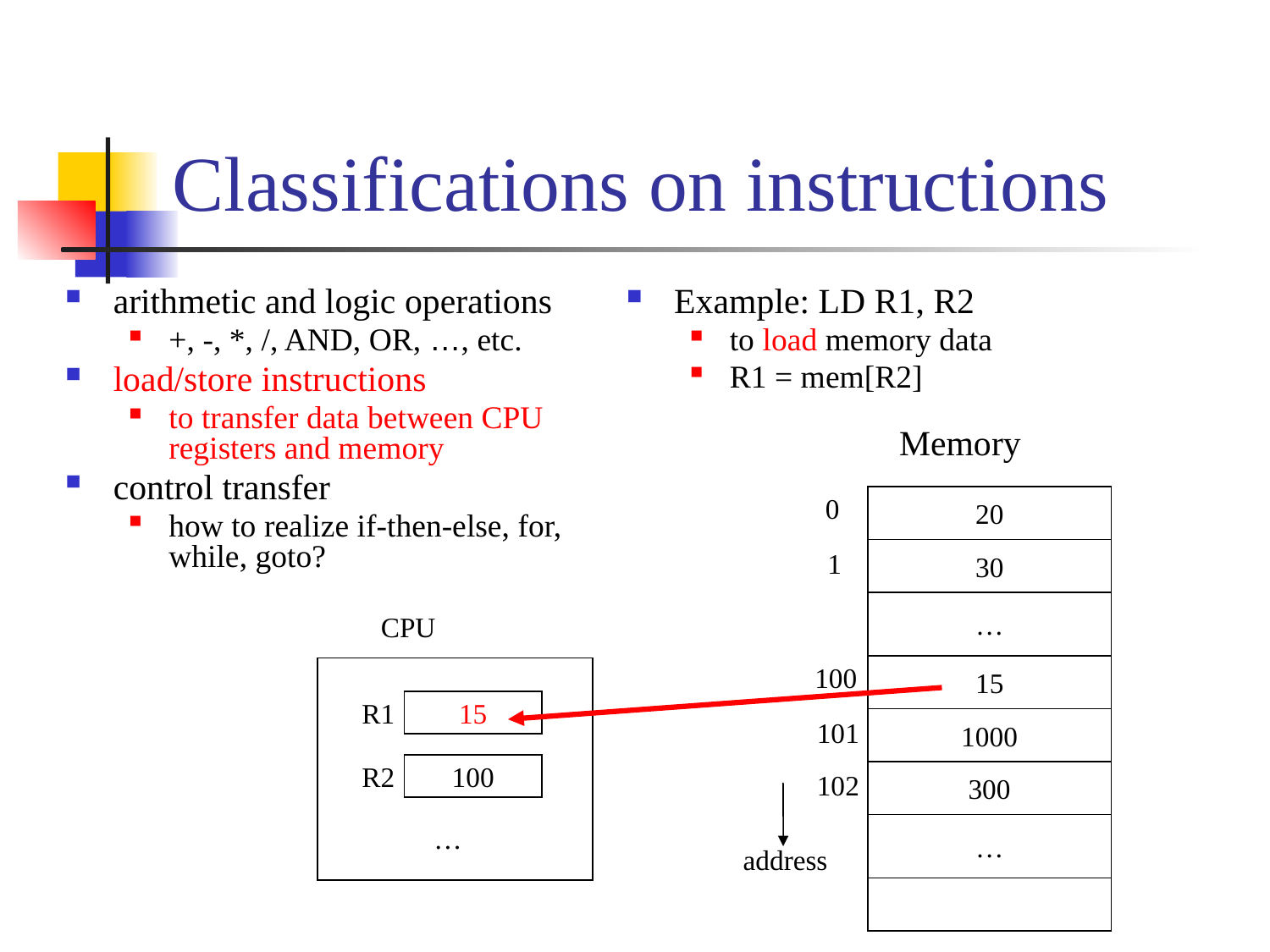

# Classifications on instructions
arithmetic and logic operations
+, -, *, /, AND, OR, …, etc.
load/store instructions
to transfer data between CPU registers and memory
control transfer
how to realize if-then-else, for, while, goto?
Example: LD R1, R2
to load memory data
R1 = mem[R2]
Memory
0
20
1
30
…
100
15
101
1000
102
300

…
address

CPU

R1
15
R2
100
…